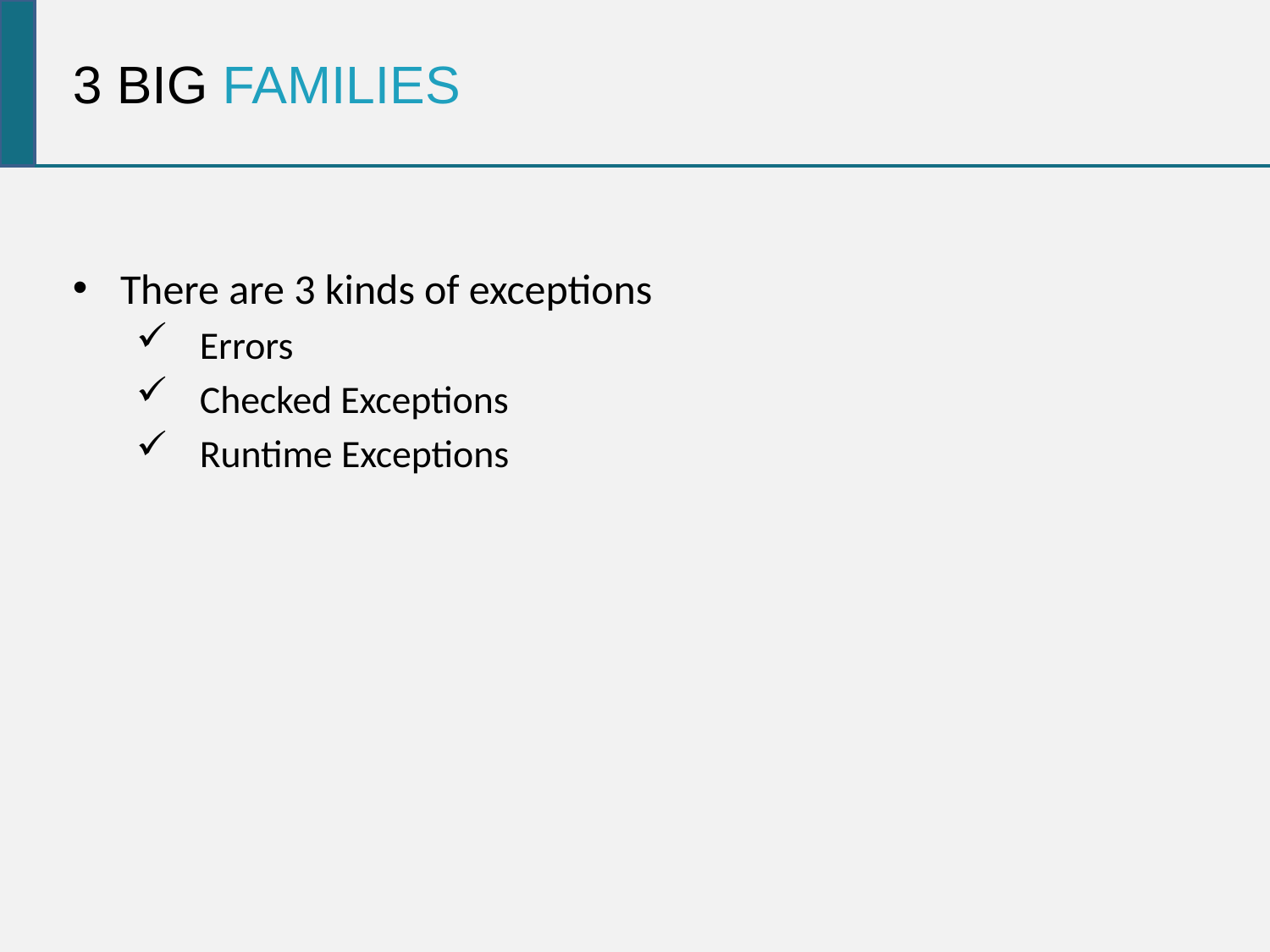

3 big families

There are 3 kinds of exceptions
Errors
Checked Exceptions
Runtime Exceptions